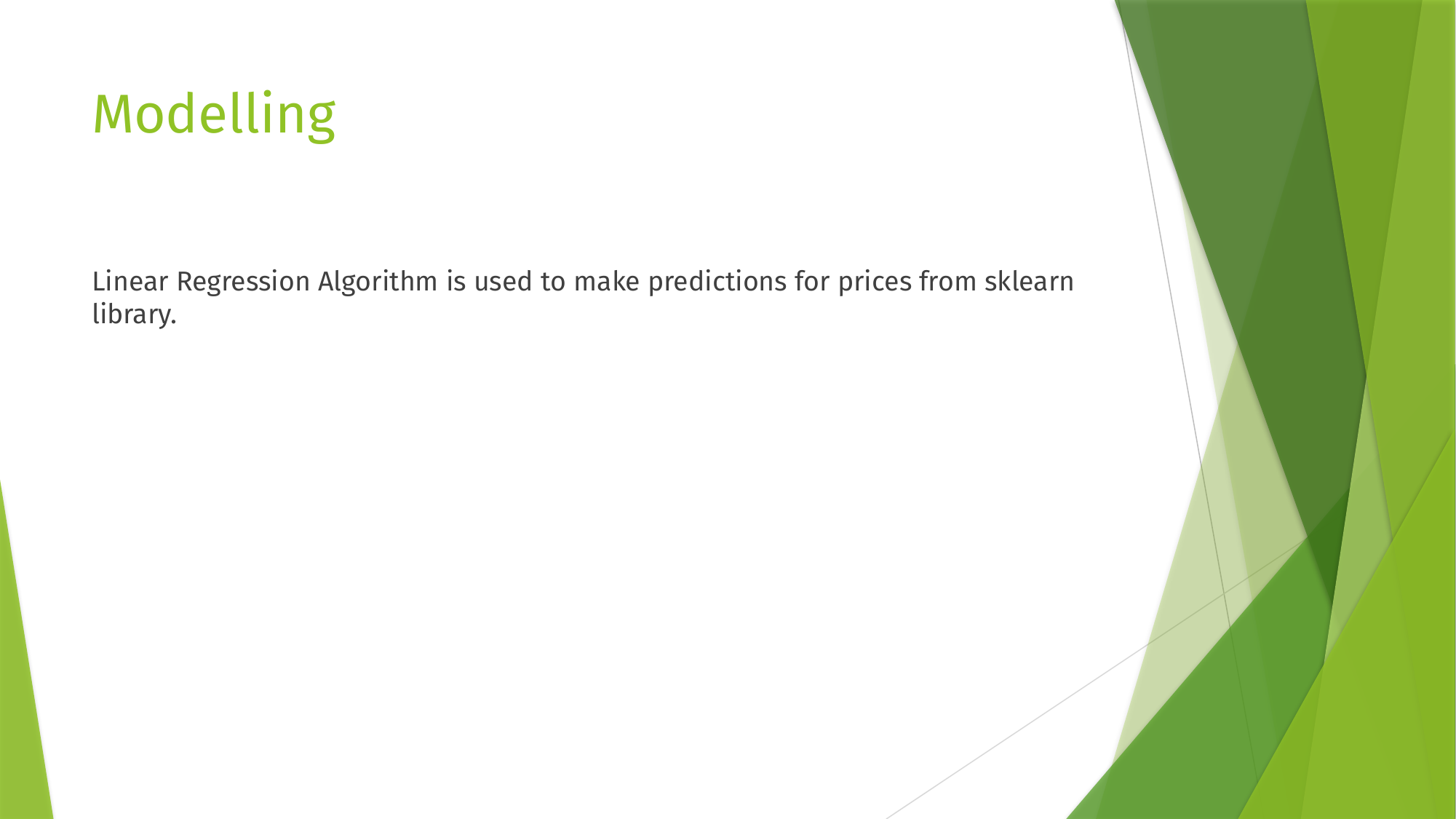

# Modelling
Linear Regression Algorithm is used to make predictions for prices from sklearn library.